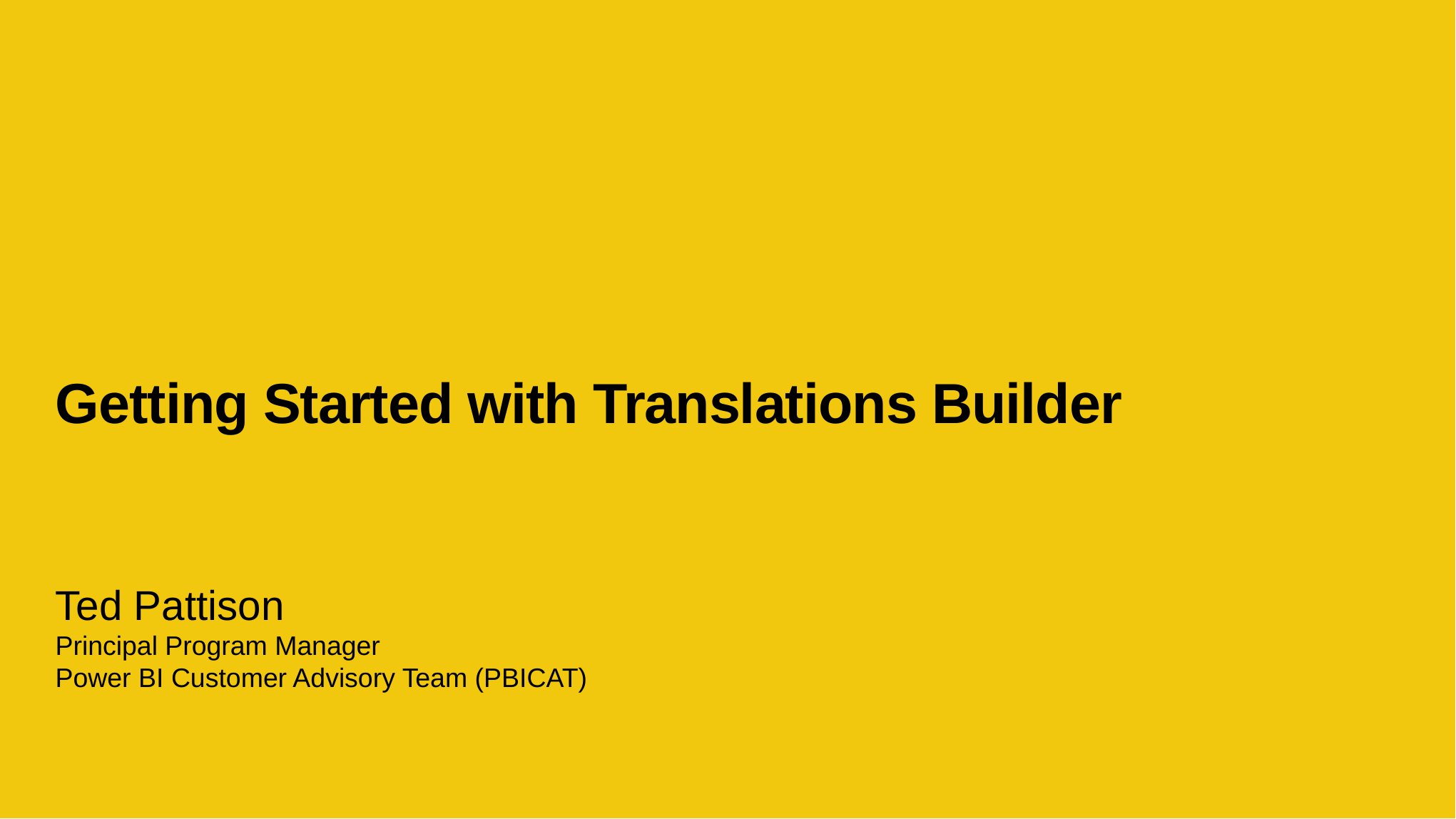

# Getting Started with Translations Builder
Ted Pattison
Principal Program Manager
Power BI Customer Advisory Team (PBICAT)